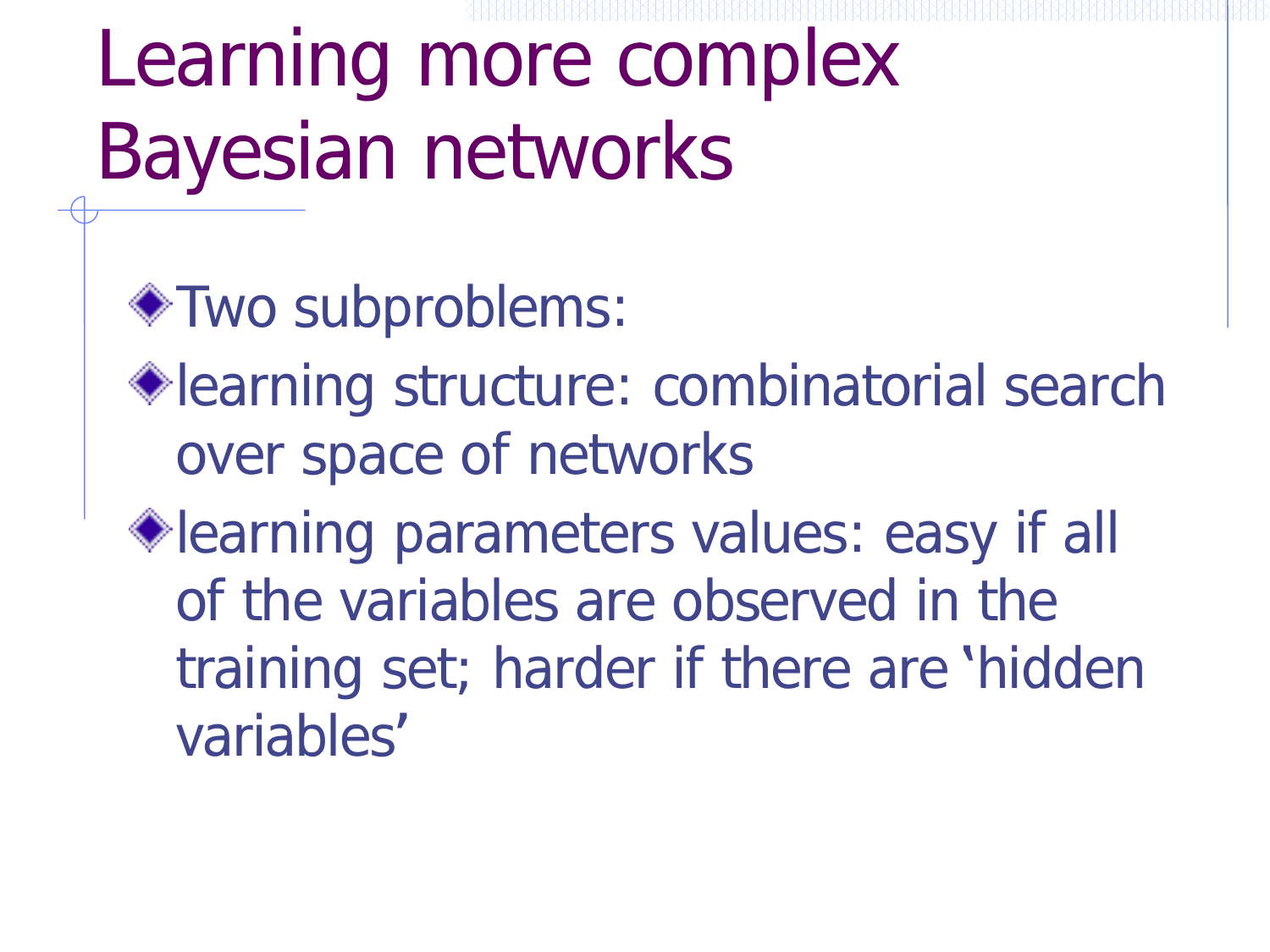

# Learning more complex Bayesian networks
Two subproblems:
learning structure: combinatorial search over space of networks
learning parameters values: easy if all of the variables are observed in the training set; harder if there are ‘hidden variables’